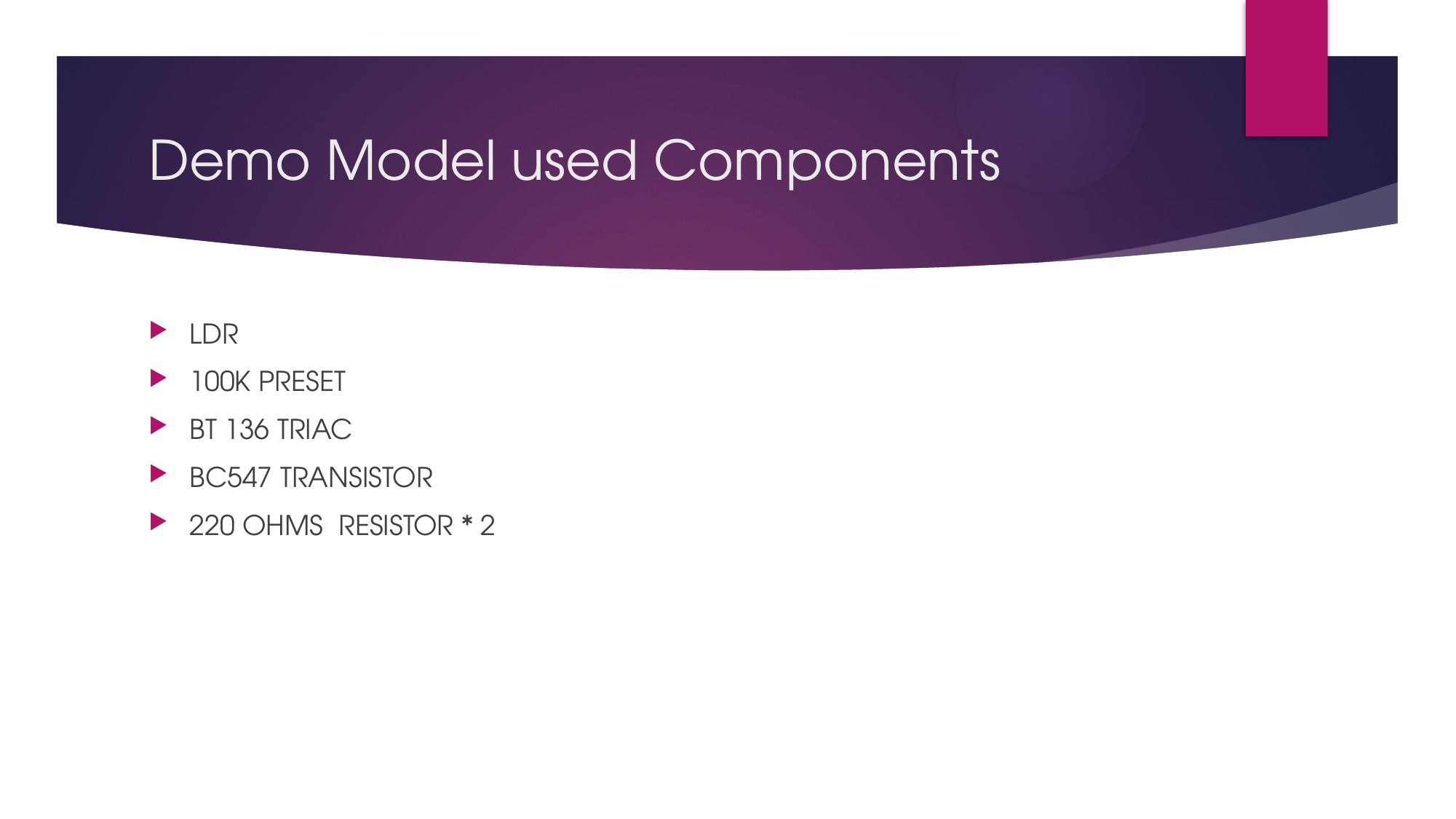

# Demo Model used Components
LDR
100K PRESET
BT 136 TRIAC
BC547 TRANSISTOR
220 OHMS  RESISTOR * 2